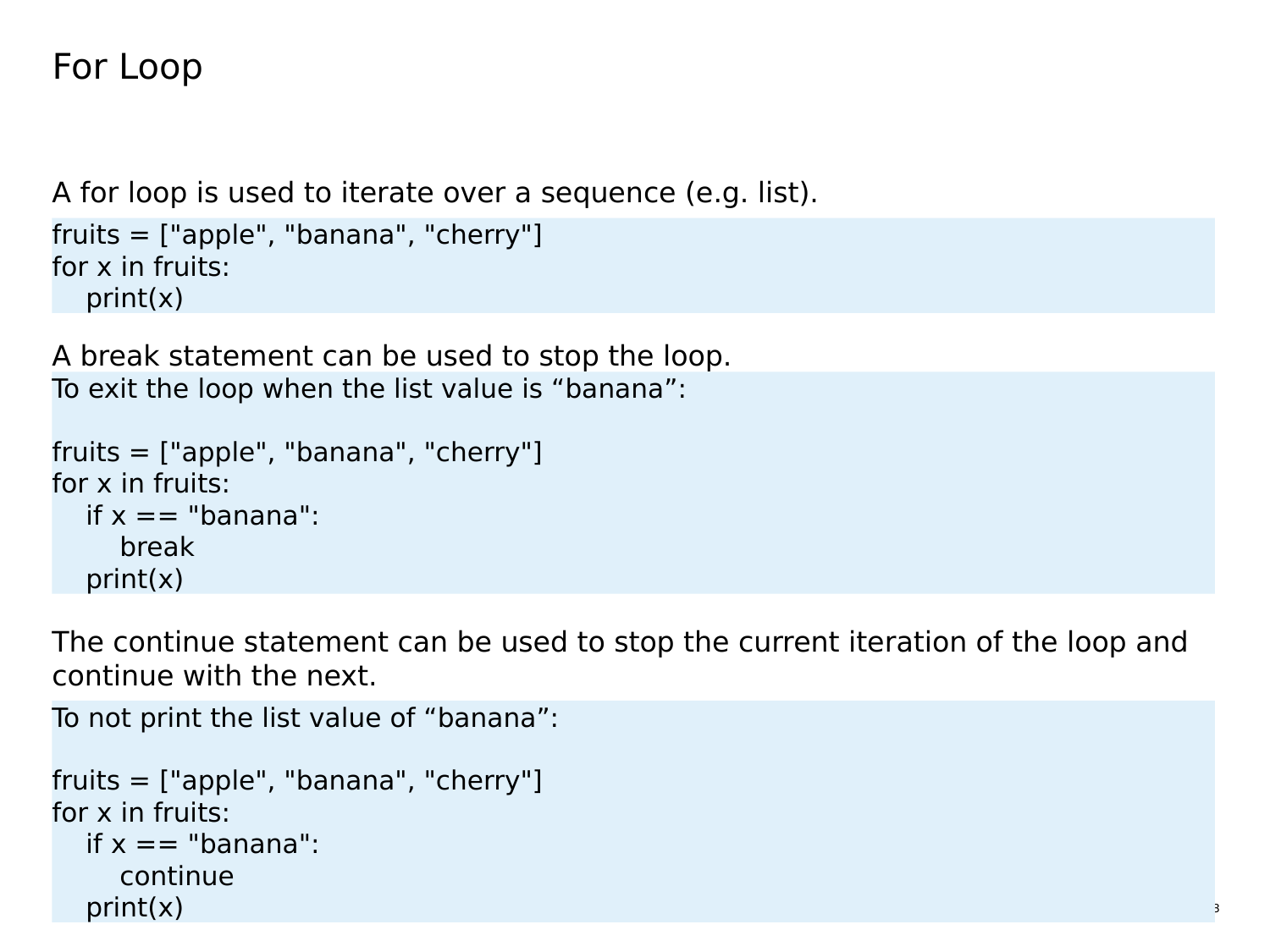

# For Loop

A for loop is used to iterate over a sequence (e.g. list).

fruits = ["apple", "banana", "cherry"]
for x in fruits:
    print(x)
A break statement can be used to stop the loop.
To exit the loop when the list value is “banana”:

fruits = ["apple", "banana", "cherry"]
for x in fruits:
    if x == "banana":
        break
    print(x)
The continue statement can be used to stop the current iteration of the loop and continue with the next.
To not print the list value of “banana”:

fruits = ["apple", "banana", "cherry"]
for x in fruits:
    if x == "banana":
        continue
    print(x)
Go to "Insert Tab" to insert a footer
23